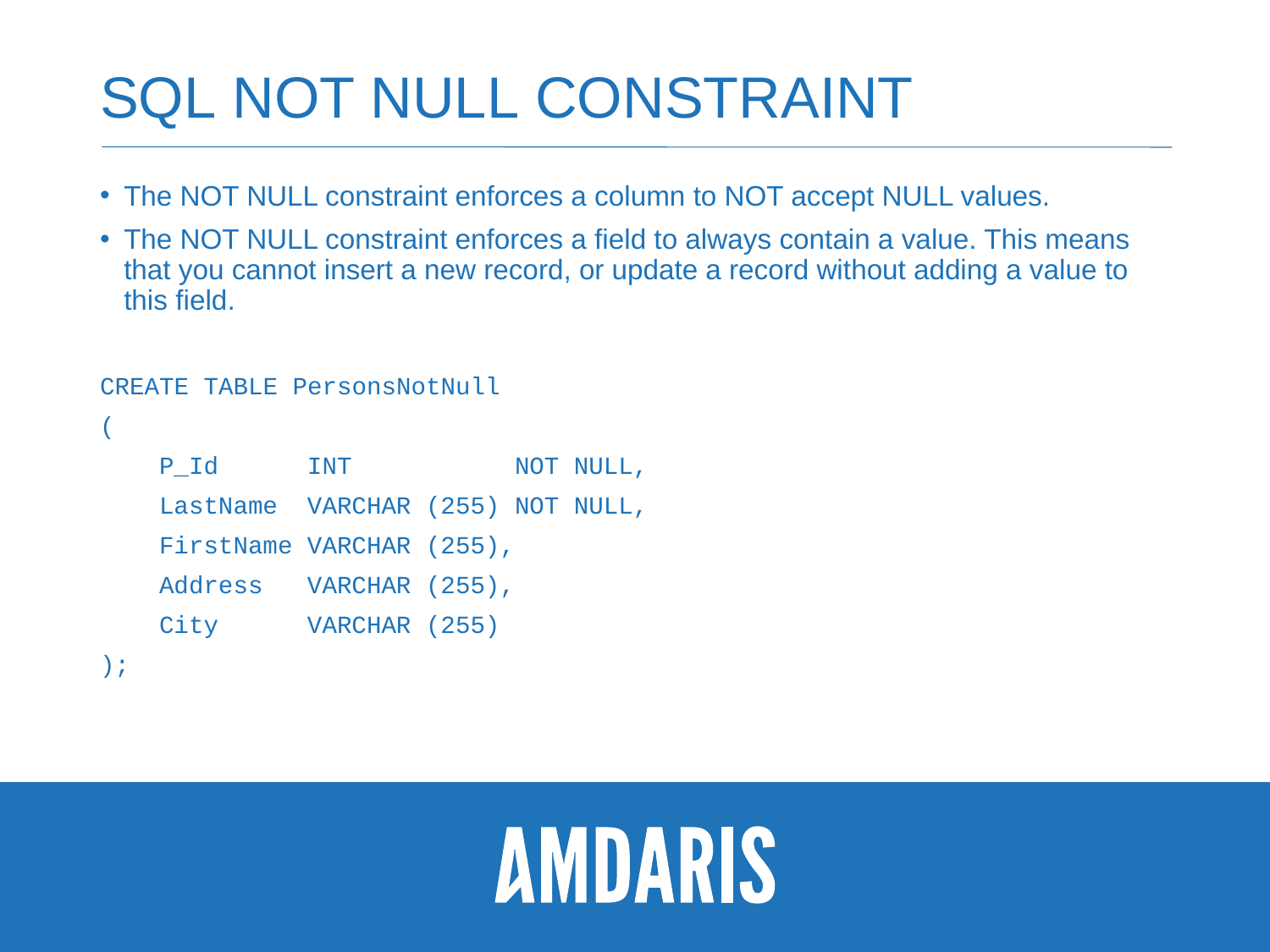

# SQL NOT NULL Constraint
The NOT NULL constraint enforces a column to NOT accept NULL values.
The NOT NULL constraint enforces a field to always contain a value. This means that you cannot insert a new record, or update a record without adding a value to this field.

CREATE TABLE PersonsNotNull
(
    P_Id      INT           NOT NULL,
    LastName  VARCHAR (255) NOT NULL,
    FirstName VARCHAR (255),
    Address   VARCHAR (255),
    City      VARCHAR (255)
);